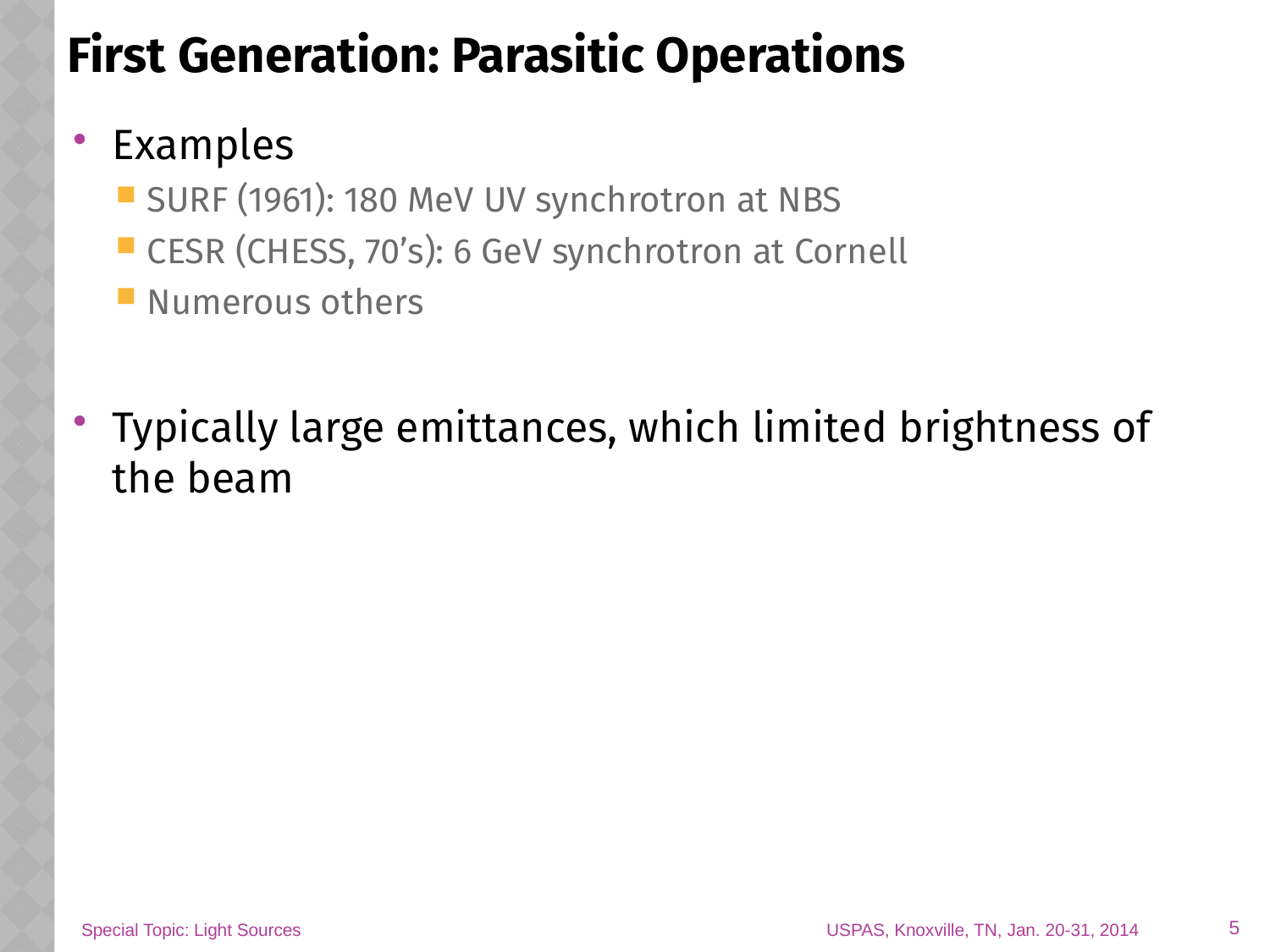

# First Generation: Parasitic Operations
Examples
SURF (1961): 180 MeV UV synchrotron at NBS
CESR (CHESS, 70’s): 6 GeV synchrotron at Cornell
Numerous others

Typically large emittances, which limited brightness of the beam
5
Special Topic: Light Sources
USPAS, Knoxville, TN, Jan. 20-31, 2014